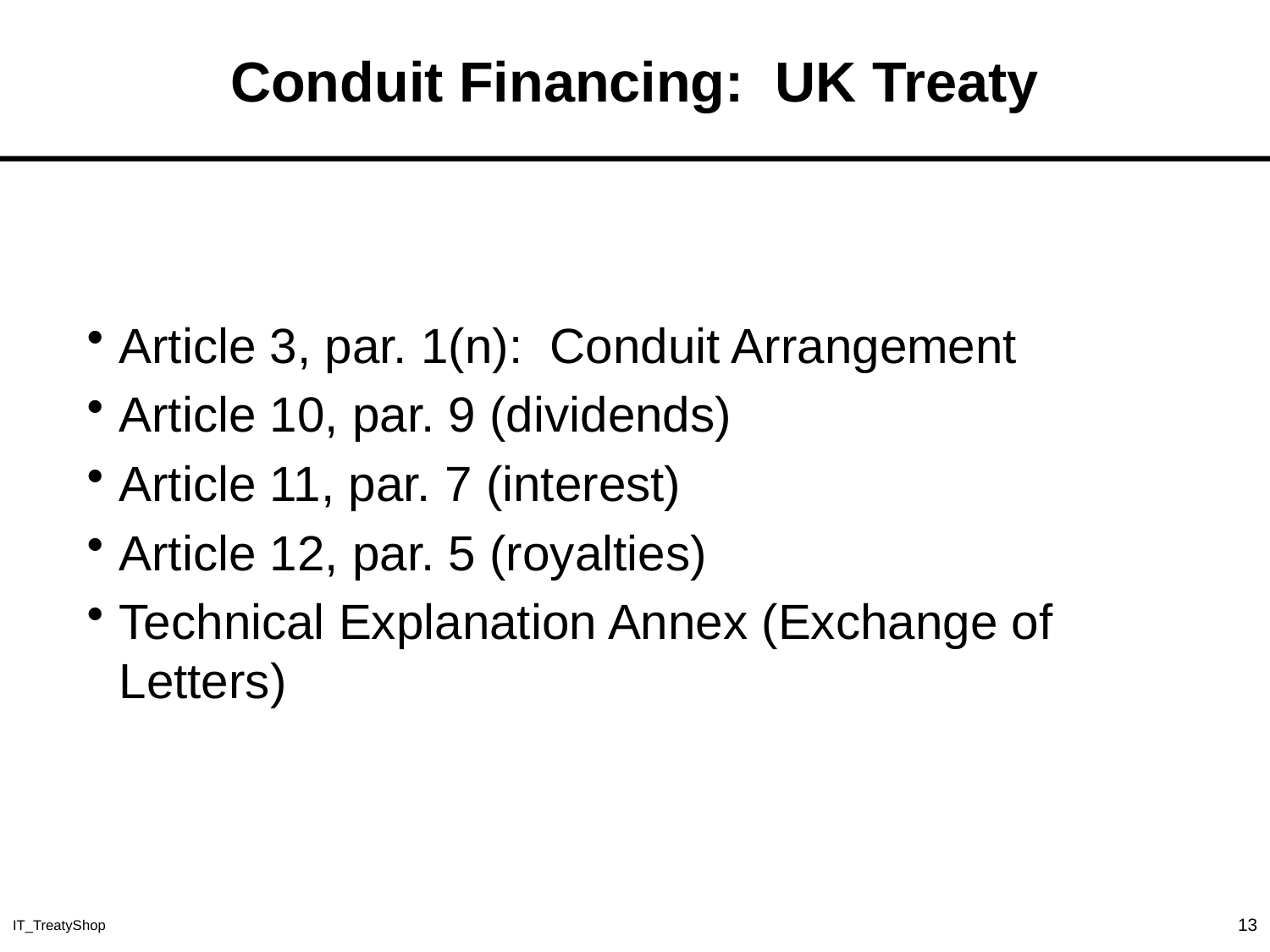

# Conduit Financing:  UK Treaty

Article 3, par. 1(n):  Conduit Arrangement
Article 10, par. 9 (dividends)
Article 11, par. 7 (interest)
Article 12, par. 5 (royalties)
Technical Explanation Annex (Exchange of Letters)

13
IT_TreatyShop